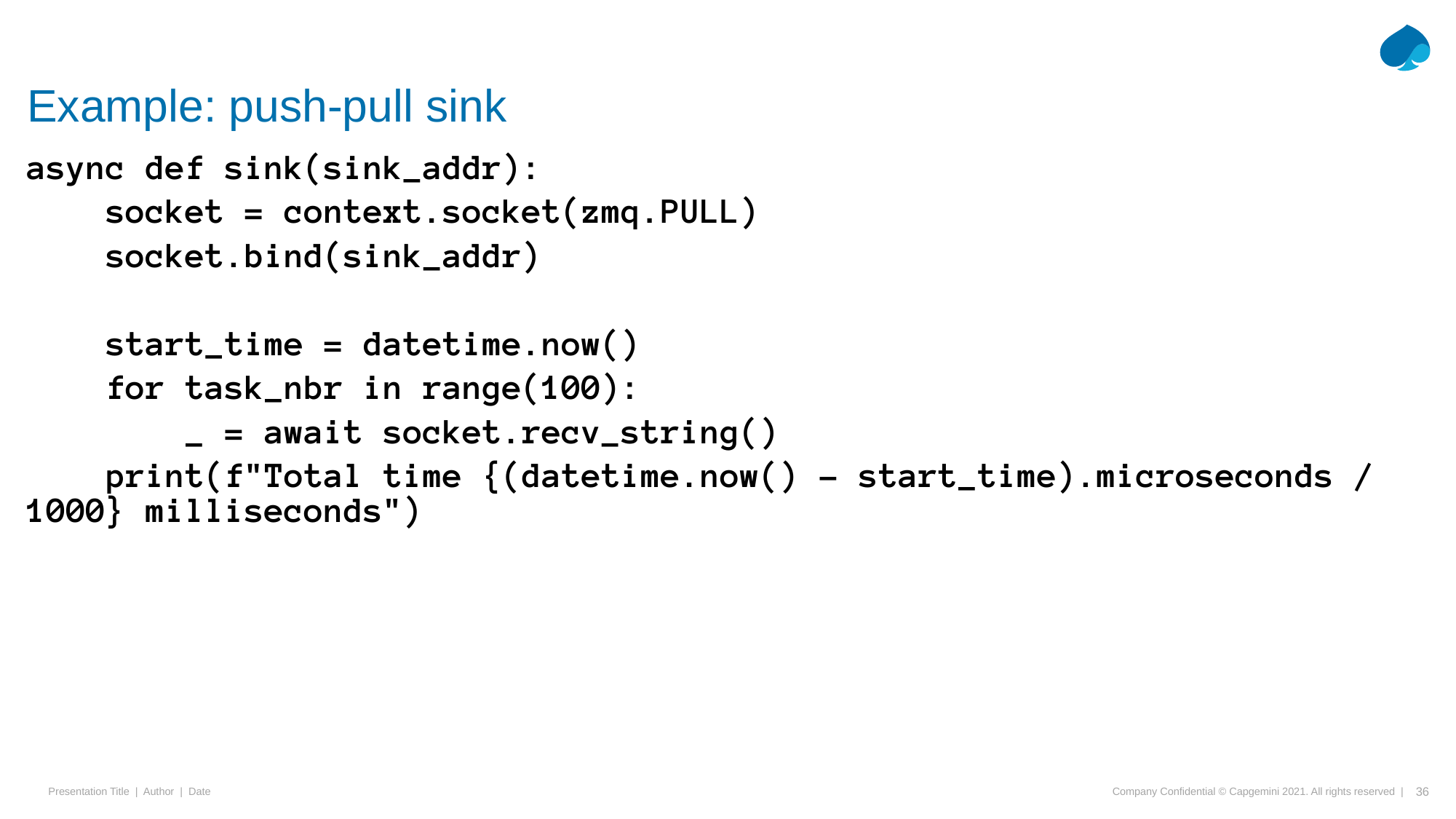

# Example: push-pull sink
async def sink(sink_addr):
    socket = context.socket(zmq.PULL)
    socket.bind(sink_addr)

    start_time = datetime.now()
    for task_nbr in range(100):
        _ = await socket.recv_string()
    print(f"Total time {(datetime.now() - start_time).microseconds / 1000} milliseconds")